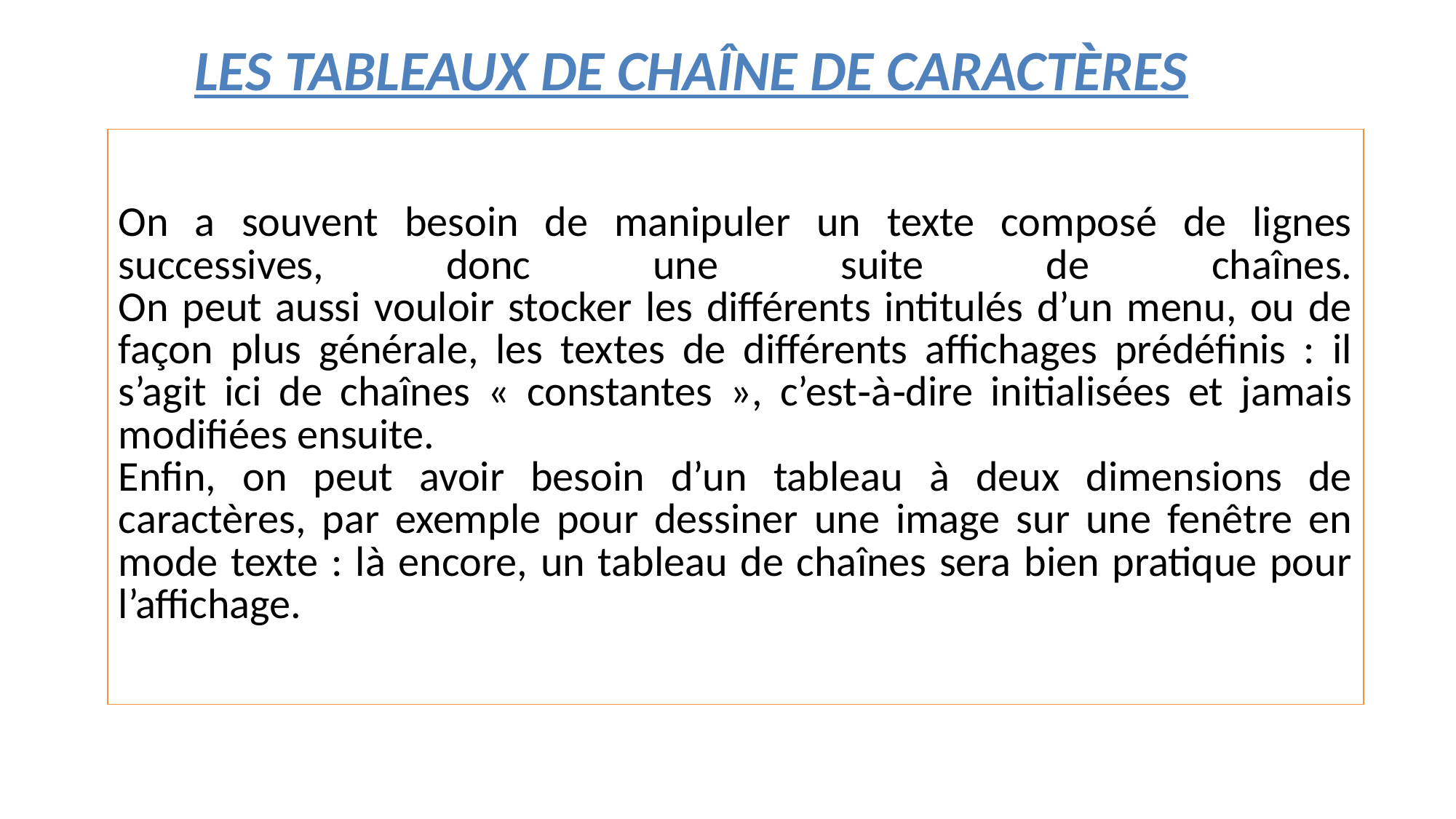

# Les tableaux de chaîne de caractères
| On a souvent besoin de manipuler un texte composé de lignes successives, donc une suite de chaînes. On peut aussi vouloir stocker les différents intitulés d’un menu, ou de façon plus générale, les textes de différents affichages prédéfinis : il s’agit ici de chaînes « constantes », c’est‐à‐dire initialisées et jamais modifiées ensuite. Enfin, on peut avoir besoin d’un tableau à deux dimensions de caractères, par exemple pour dessiner une image sur une fenêtre en mode texte : là encore, un tableau de chaînes sera bien pratique pour l’affichage. |
| --- |